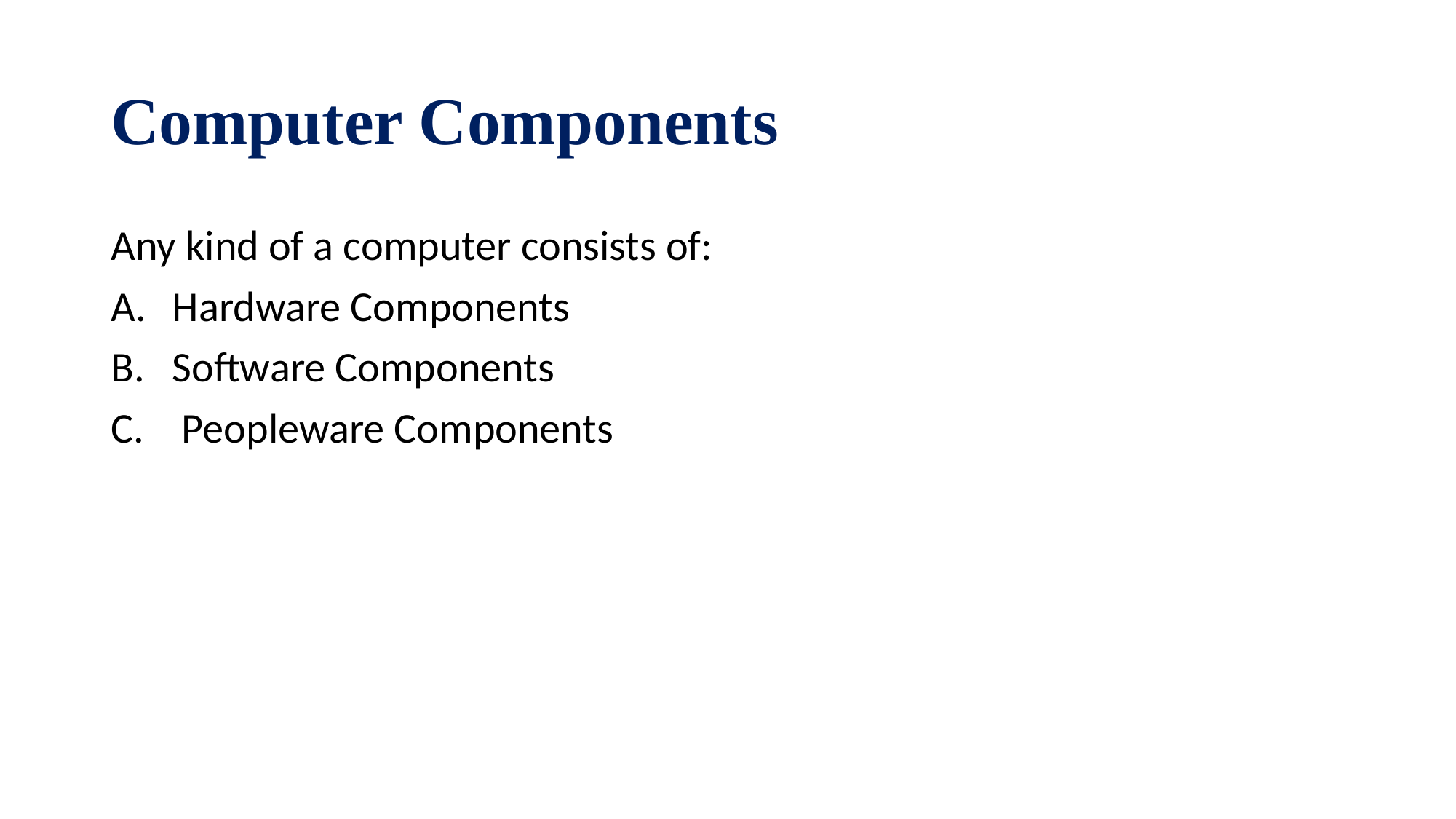

# Computer Components
Any kind of a computer consists of:
Hardware Components
Software Components
 Peopleware Components